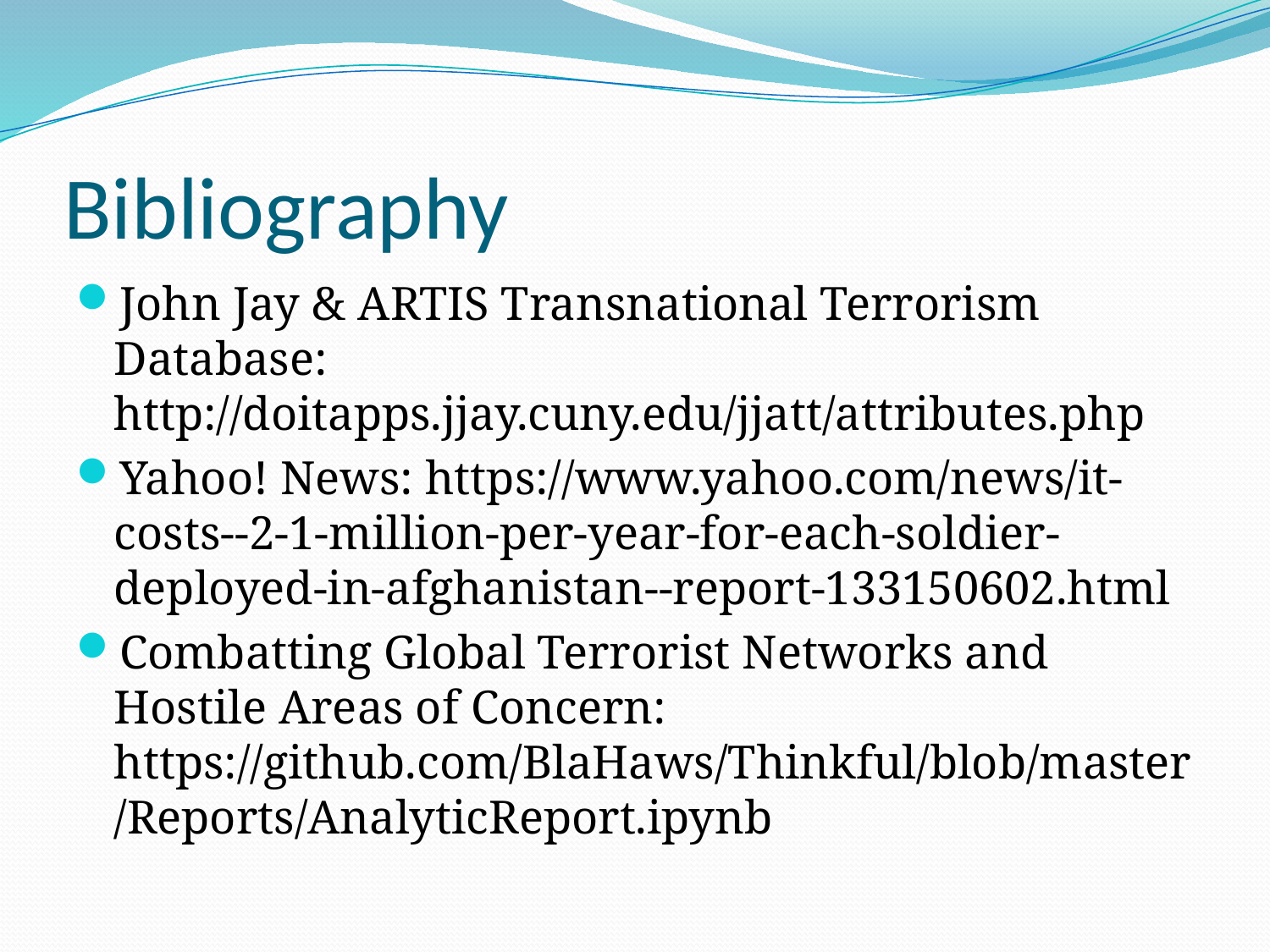

# Bibliography
John Jay & ARTIS Transnational Terrorism Database: http://doitapps.jjay.cuny.edu/jjatt/attributes.php
Yahoo! News: https://www.yahoo.com/news/it-costs--2-1-million-per-year-for-each-soldier-deployed-in-afghanistan--report-133150602.html
Combatting Global Terrorist Networks and Hostile Areas of Concern: https://github.com/BlaHaws/Thinkful/blob/master/Reports/AnalyticReport.ipynb